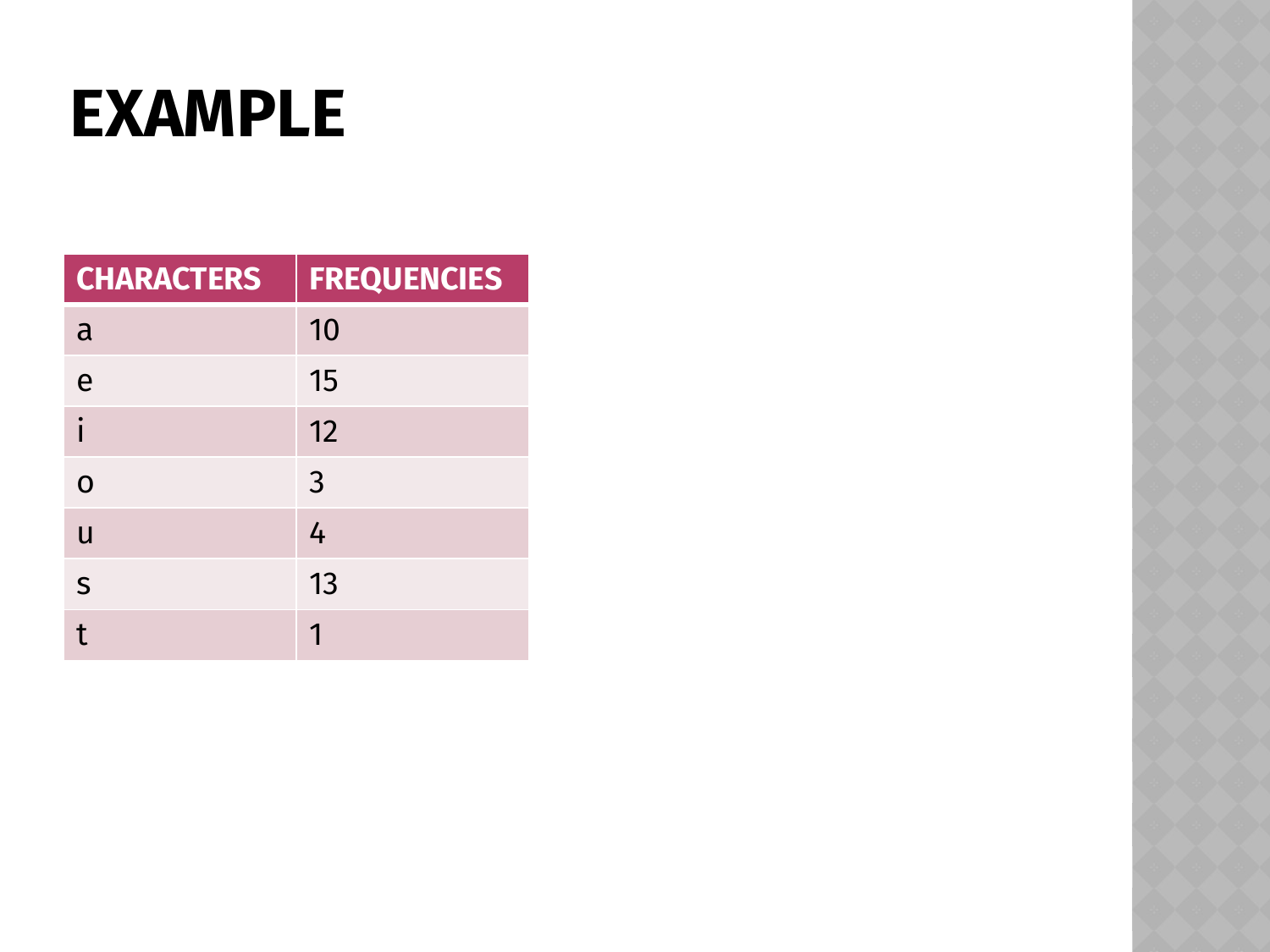

# EXAMPLE
| CHARACTERS | FREQUENCIES |
| --- | --- |
| a | 10 |
| e | 15 |
| i | 12 |
| o | 3 |
| u | 4 |
| s | 13 |
| t | 1 |